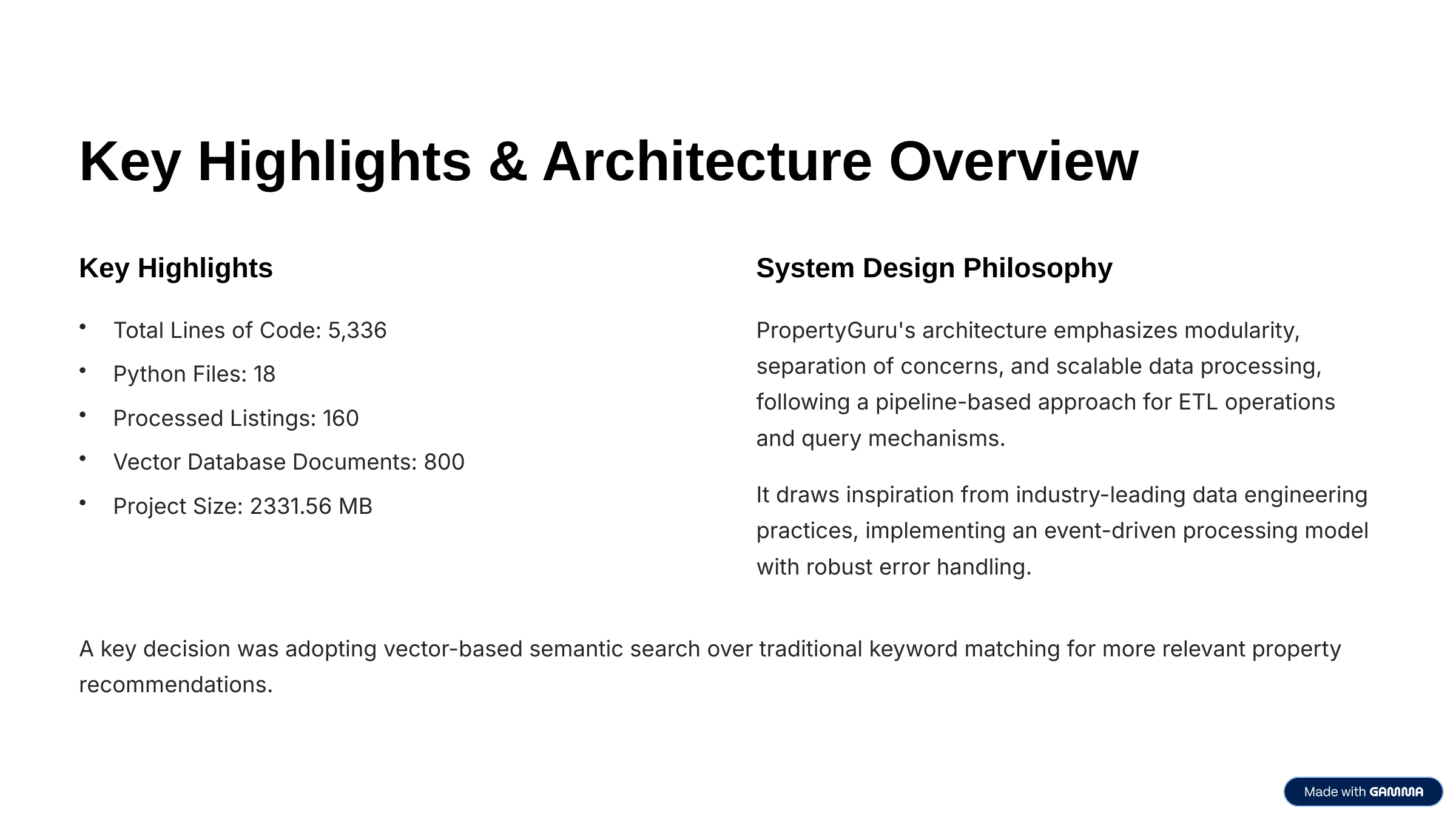

Key Highlights & Architecture Overview
Key Highlights
System Design Philosophy
Total Lines of Code: 5,336
PropertyGuru's architecture emphasizes modularity, separation of concerns, and scalable data processing, following a pipeline-based approach for ETL operations and query mechanisms.
Python Files: 18
Processed Listings: 160
Vector Database Documents: 800
It draws inspiration from industry-leading data engineering practices, implementing an event-driven processing model with robust error handling.
Project Size: 2331.56 MB
A key decision was adopting vector-based semantic search over traditional keyword matching for more relevant property recommendations.